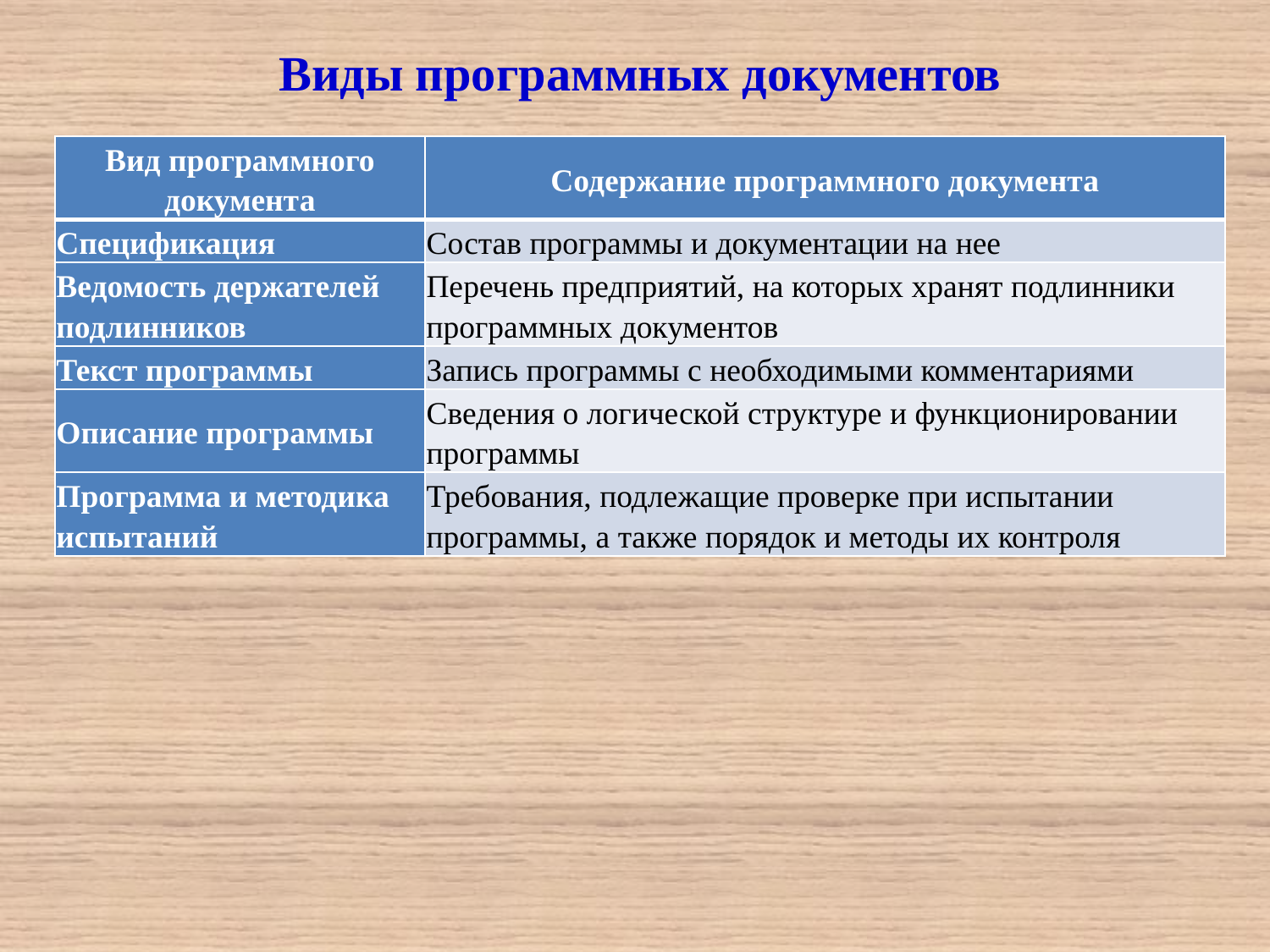

Виды программных документов
| Вид программного документа | Содержание программного документа |
| --- | --- |
| Спецификация | Состав программы и документации на нее |
| Ведомость держателей подлинников | Перечень предприятий, на которых хранят подлинники программных документов |
| Текст программы | Запись программы с необходимыми комментариями |
| Описание программы | Сведения о логической структуре и функционировании программы |
| Программа и методика испытаний | Требования, подлежащие проверке при испытании программы, а также порядок и методы их контроля |